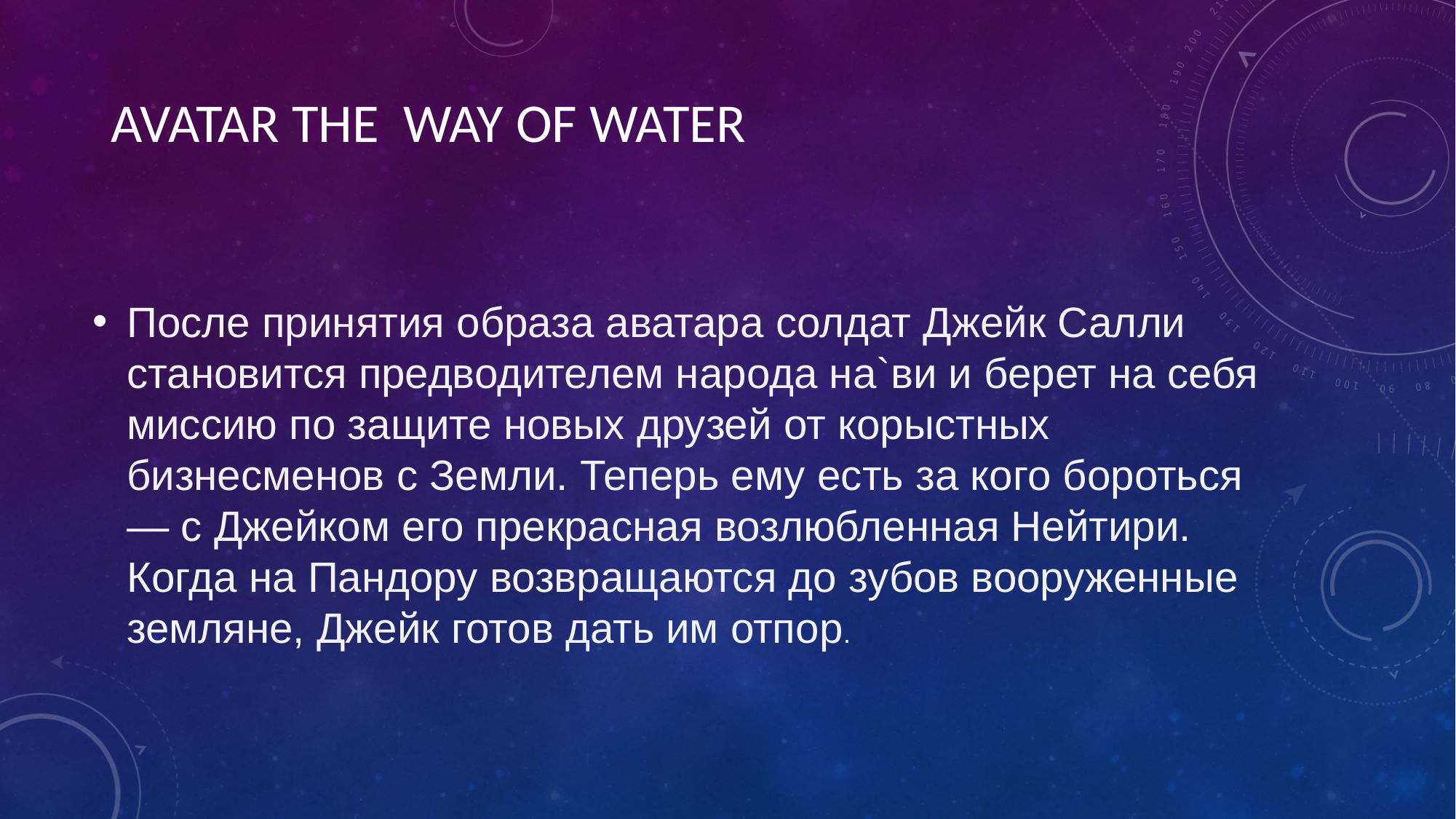

# Avatar the  way of water
После принятия образа аватара солдат Джейк Салли становится предводителем народа на`ви и берет на себя миссию по защите новых друзей от корыстных бизнесменов с Земли. Теперь ему есть за кого бороться — с Джейком его прекрасная возлюбленная Нейтири. Когда на Пандору возвращаются до зубов вооруженные земляне, Джейк готов дать им отпор.